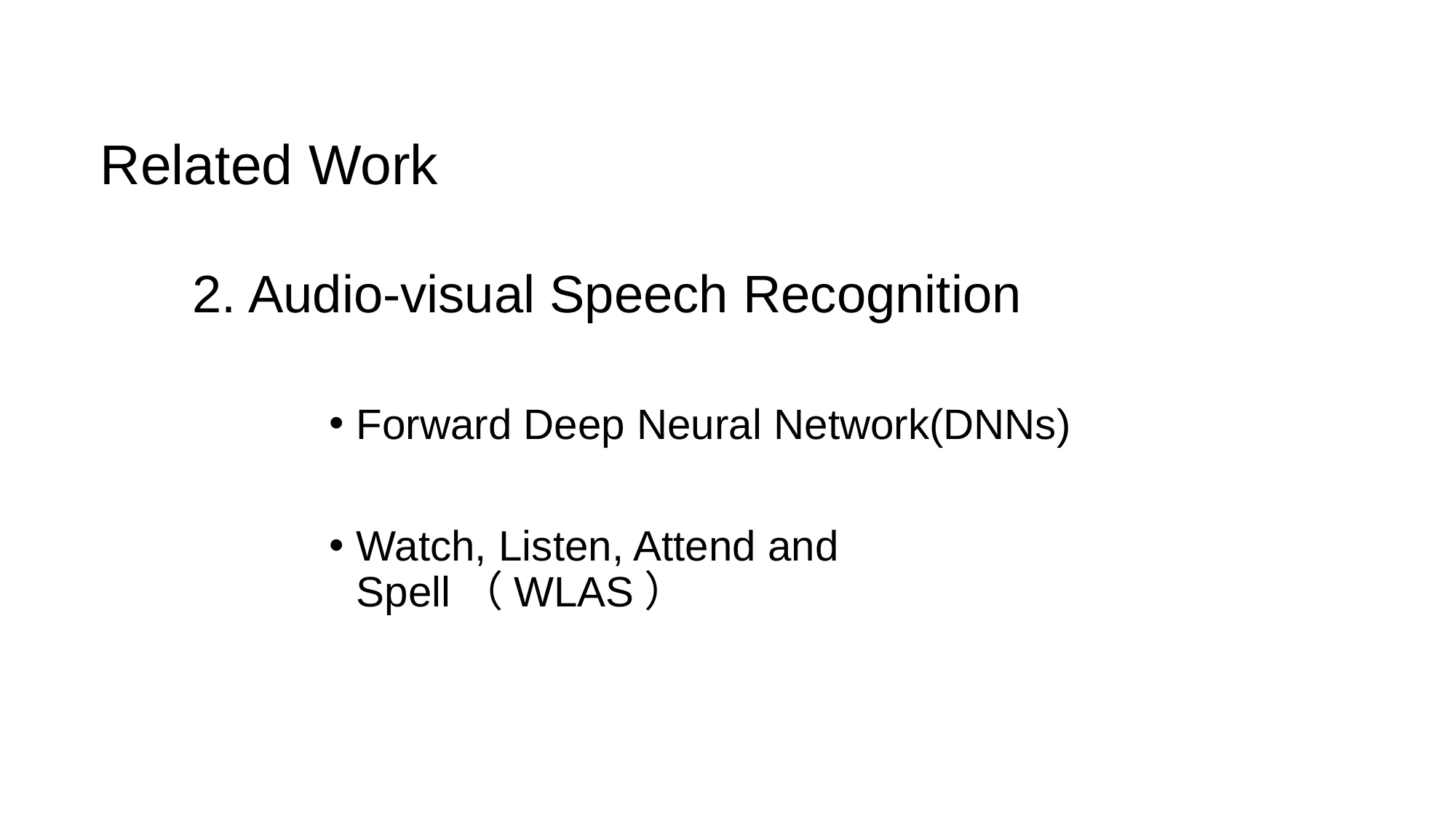

Related Work
# 2. Audio-visual Speech Recognition
Forward Deep Neural Network(DNNs)

Watch, Listen, Attend and Spell（WLAS）